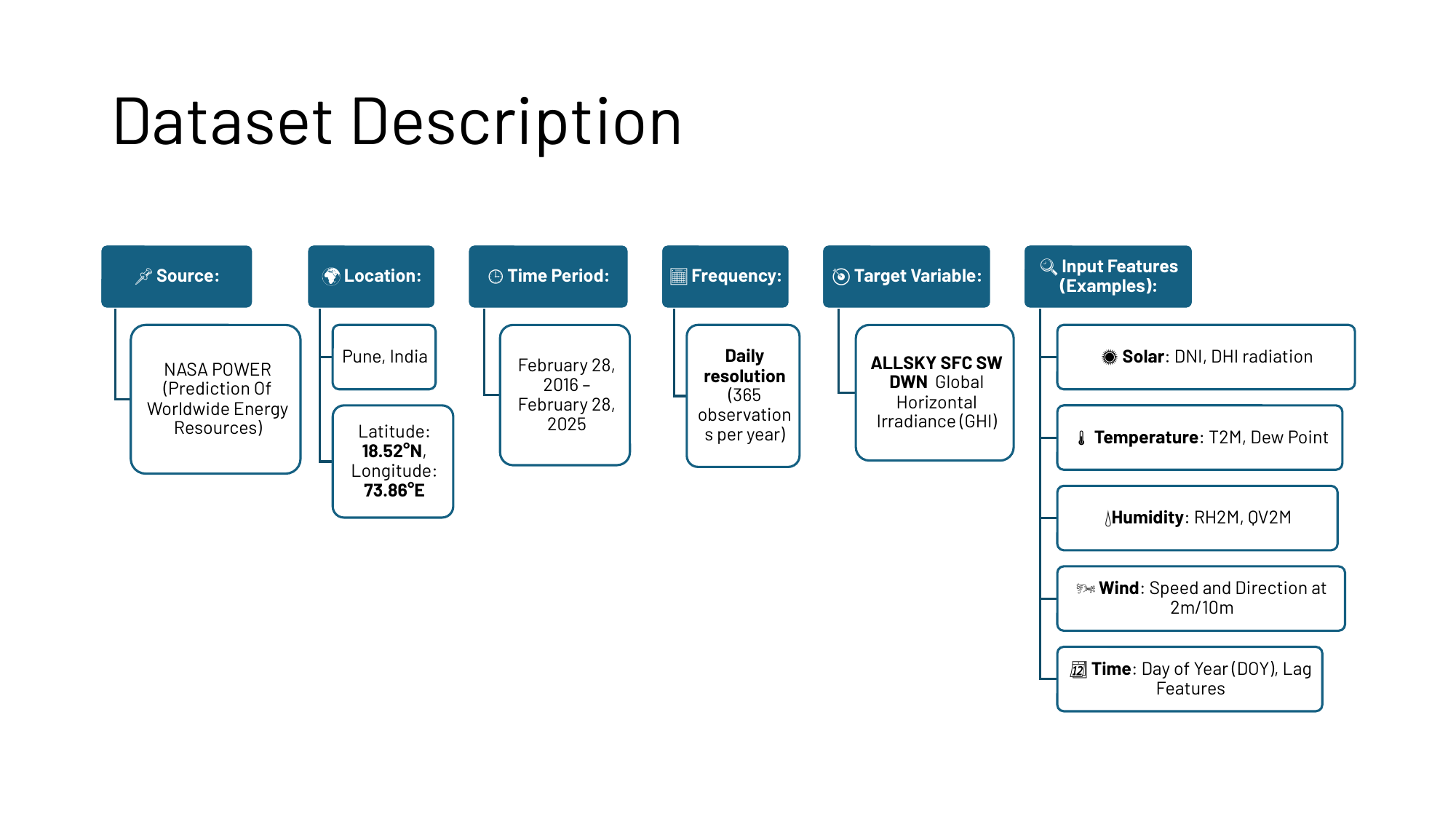

# Dataset Description
📌 Source:
NASA POWER (Prediction Of Worldwide Energy Resources)
🌍 Location:
Pune, India
Latitude: 18.52°N, Longitude: 73.86°E
🕒 Time Period:
February 28, 2016 – February 28, 2025
📅 Frequency:
Daily resolution (365 observations per year)
🎯 Target Variable:
ALLSKY SFC SW DWN  Global Horizontal Irradiance (GHI)
🔍 Input Features (Examples):
☀️ Solar: DNI, DHI radiation
🌡️ Temperature: T2M, Dew Point
💧Humidity: RH2M, QV2M
🌬️ Wind: Speed and Direction at 2m/10m
📆 Time: Day of Year (DOY), Lag Features